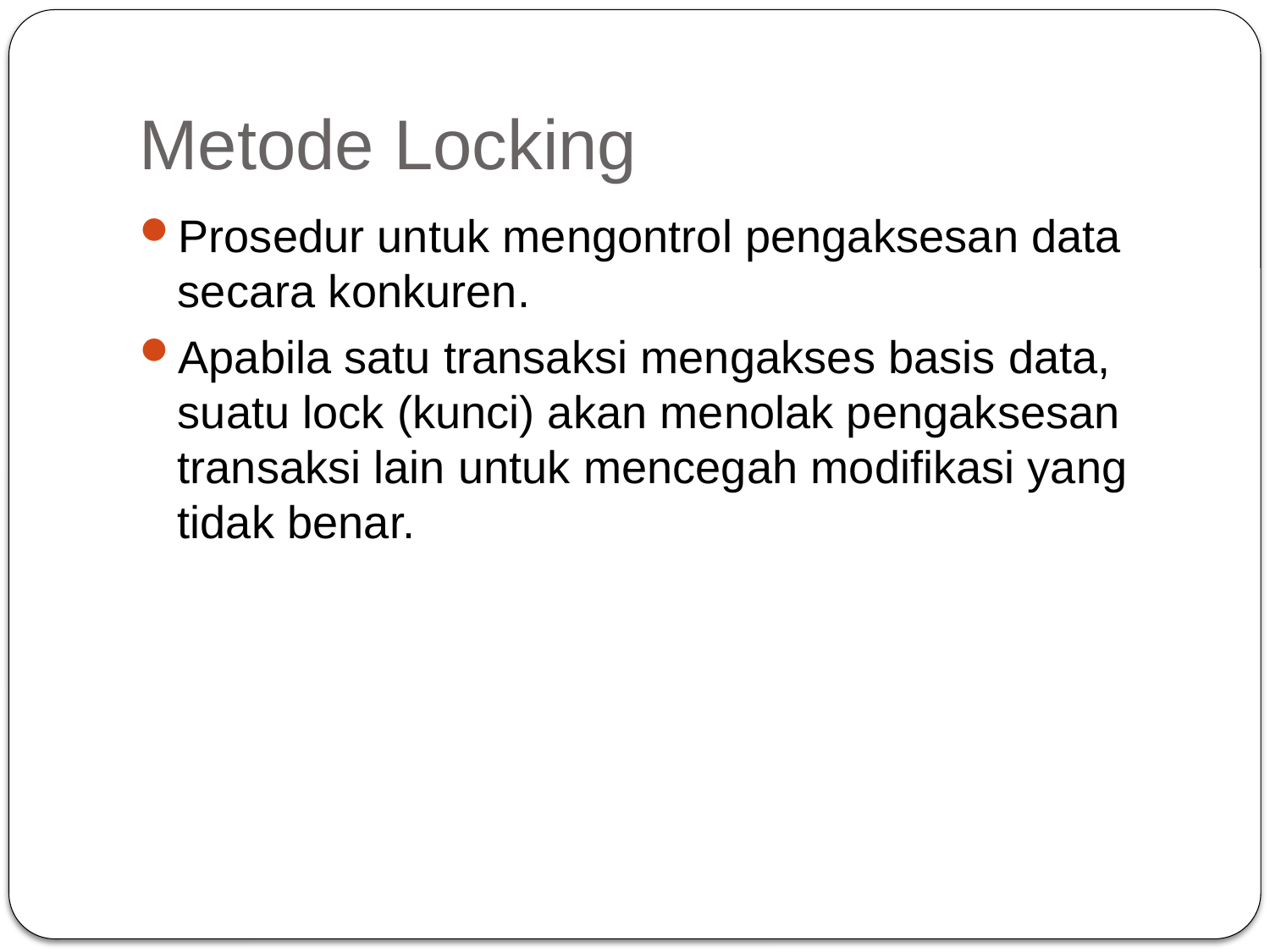

# Metode Locking
Prosedur untuk mengontrol pengaksesan data secara konkuren.
Apabila satu transaksi mengakses basis data, suatu lock (kunci) akan menolak pengaksesan transaksi lain untuk mencegah modifikasi yang tidak benar.